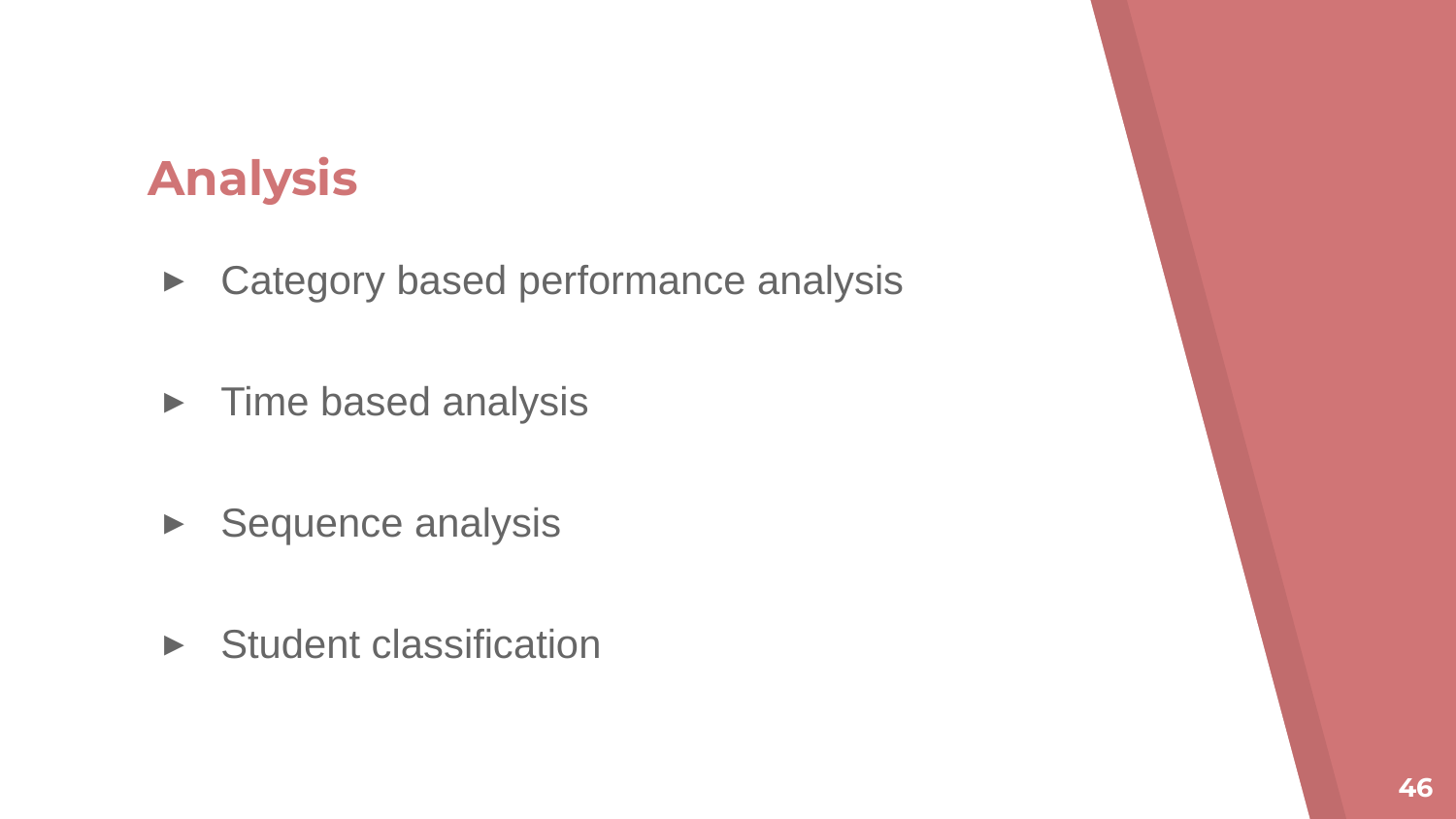

# Analysis
Category based performance analysis

Time based analysis

Sequence analysis

Student classification
46